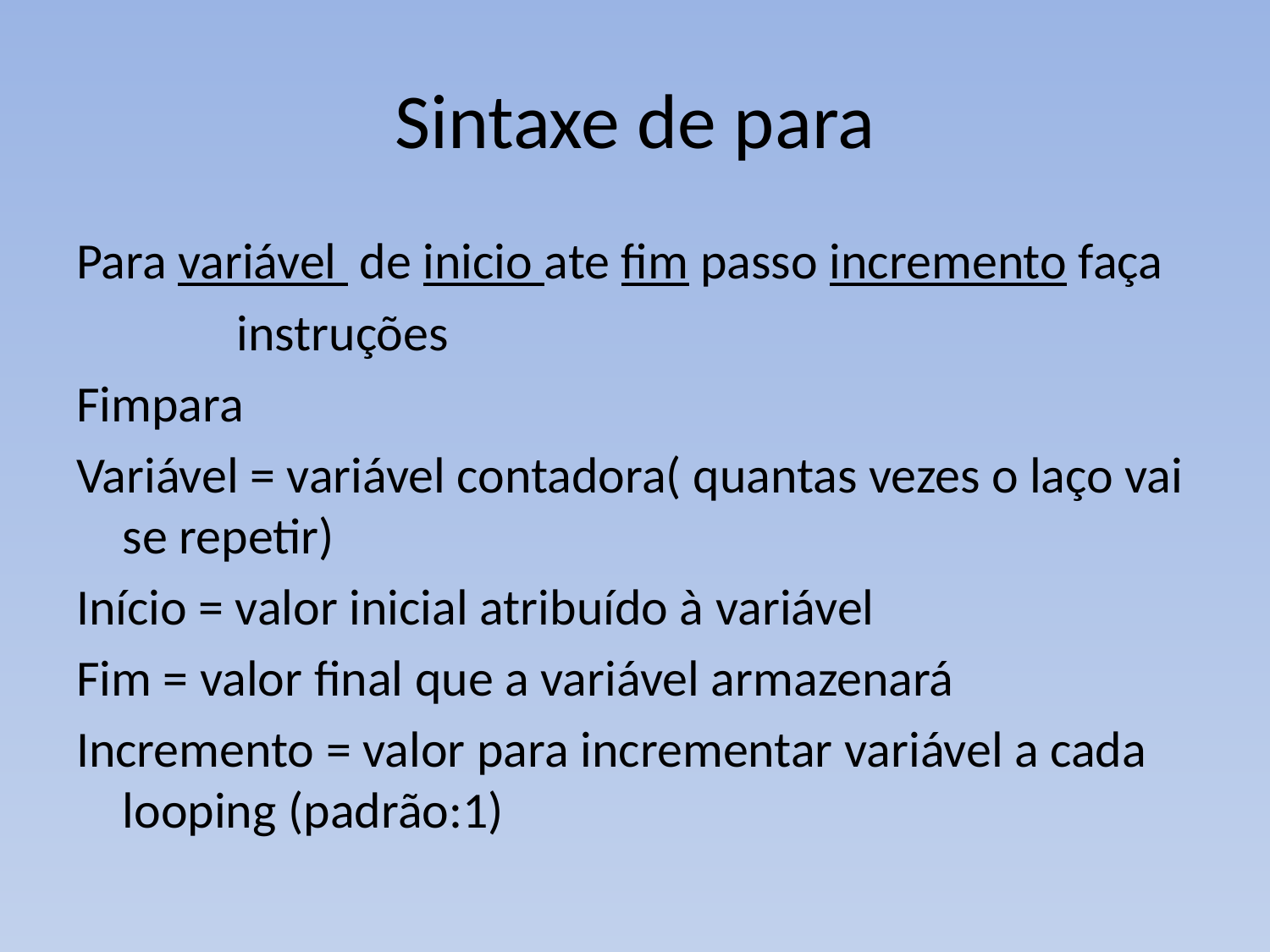

# Sintaxe de para
Para variável  de inicio ate fim passo incremento faça
		instruções
Fimpara
Variável = variável contadora( quantas vezes o laço vai se repetir)
Início = valor inicial atribuído à variável
Fim = valor final que a variável armazenará
Incremento = valor para incrementar variável a cada looping (padrão:1)